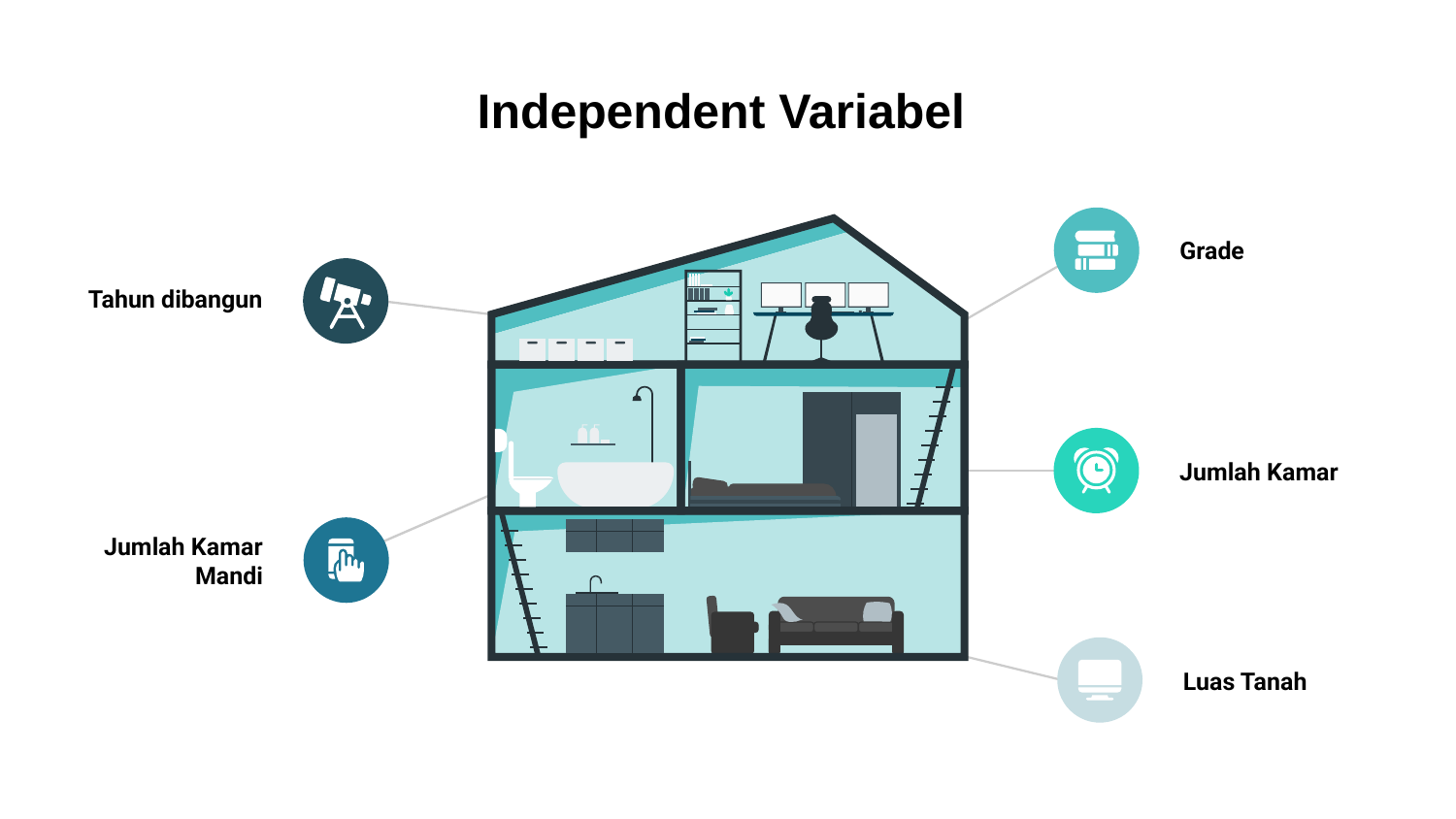

# Independent Variabel
Grade

Tahun dibangun

Jumlah Kamar

Jumlah Kamar Mandi

Luas Tanah